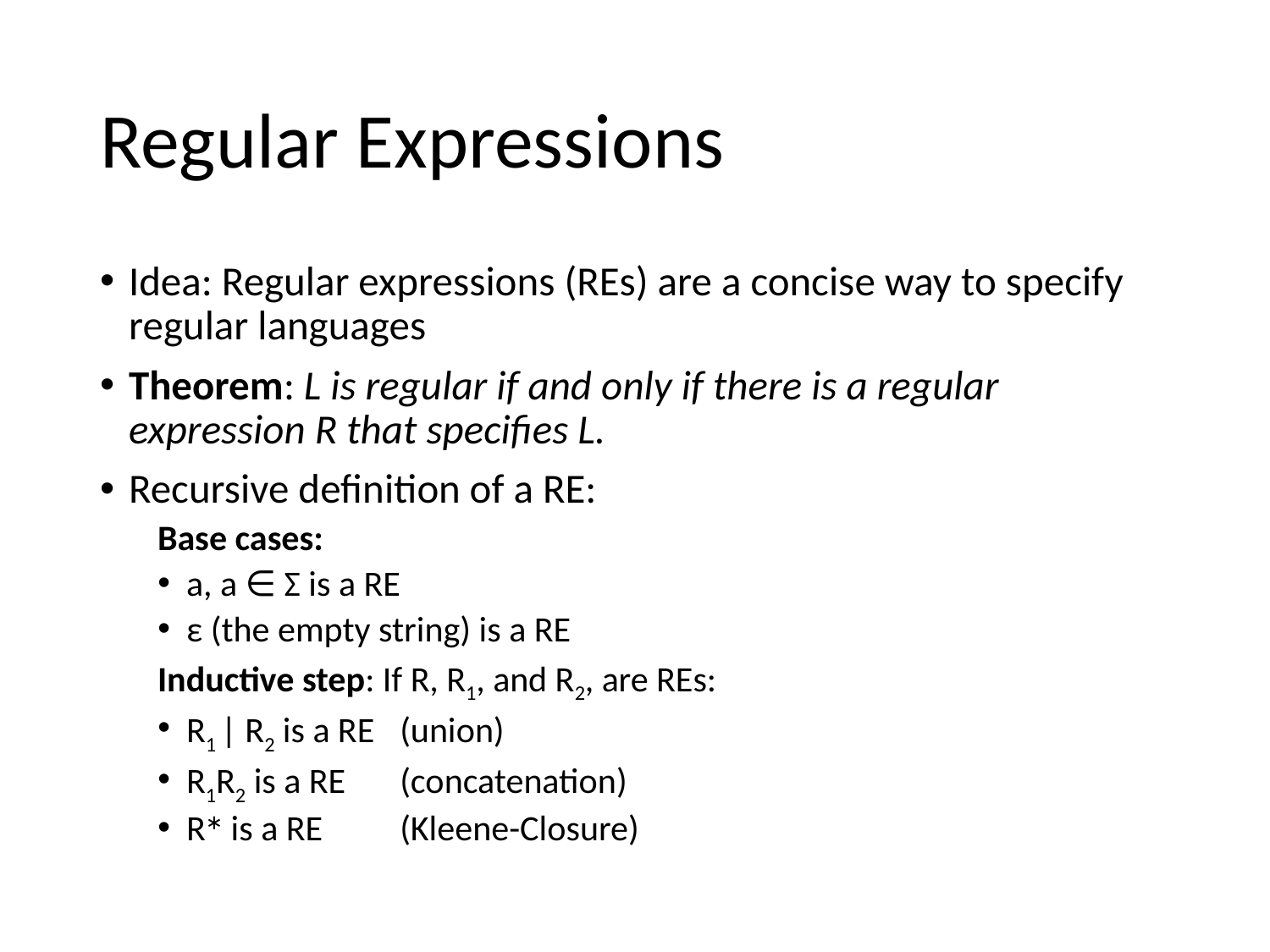

# Regular Expressions
Idea: Regular expressions (REs) are a concise way to specify regular languages
Theorem: L is regular if and only if there is a regular expression R that specifies L.
Recursive definition of a RE:
Base cases:
a, a ∈ Σ is a RE
ε (the empty string) is a RE
Inductive step: If R, R1, and R2, are REs:
R1 | R2 is a RE 			(union)
R1R2 is a RE			(concatenation)
R∗ is a RE 				(Kleene-Closure)